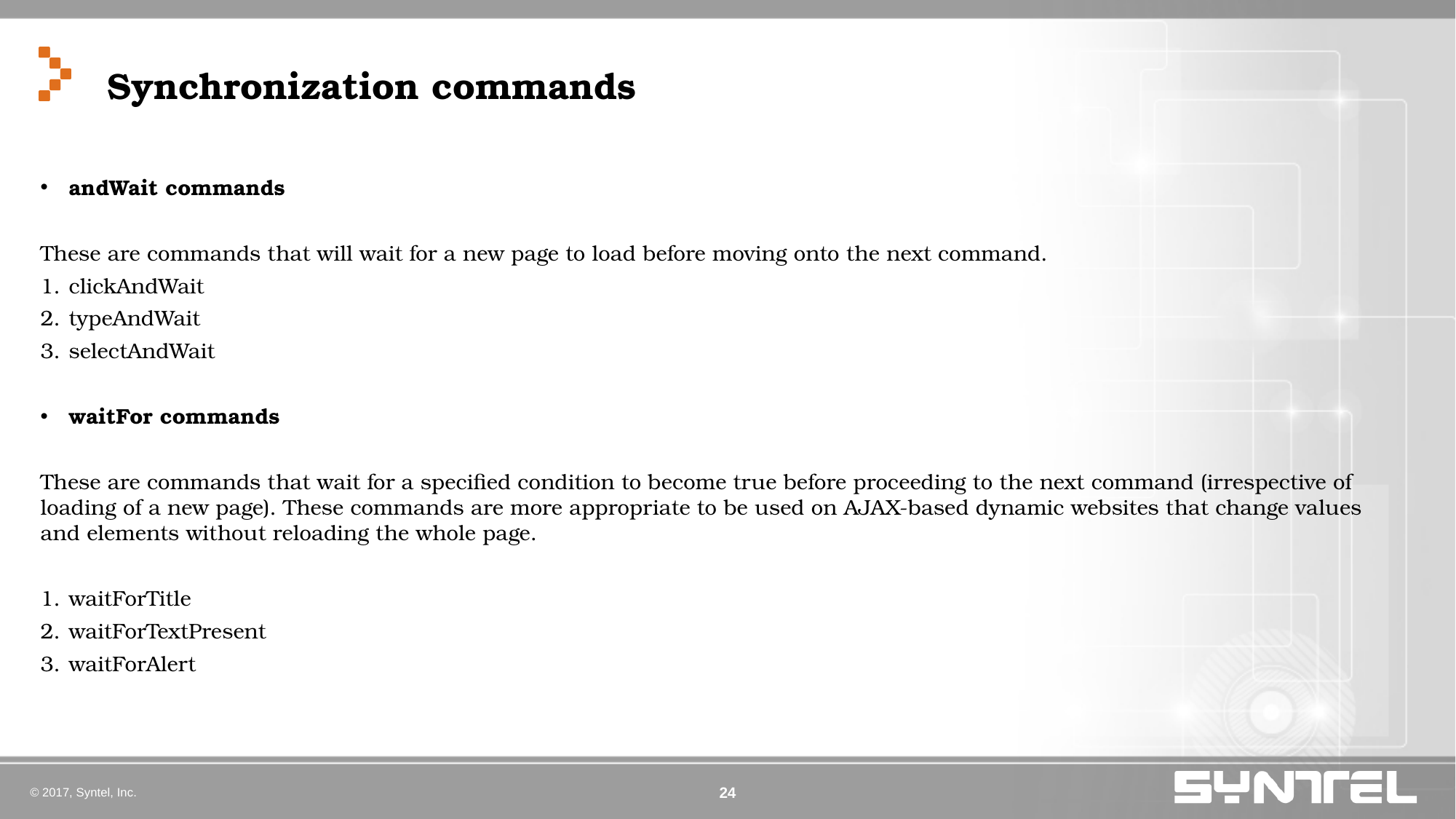

# Synchronization commands

andWait commands

These are commands that will wait for a new page to load before moving onto the next command.
clickAndWait
typeAndWait
selectAndWait

waitFor commands

These are commands that wait for a specified condition to become true before proceeding to the next command (irrespective of loading of a new page). These commands are more appropriate to be used on AJAX-based dynamic websites that change values and elements without reloading the whole page.

waitForTitle
waitForTextPresent
waitForAlert